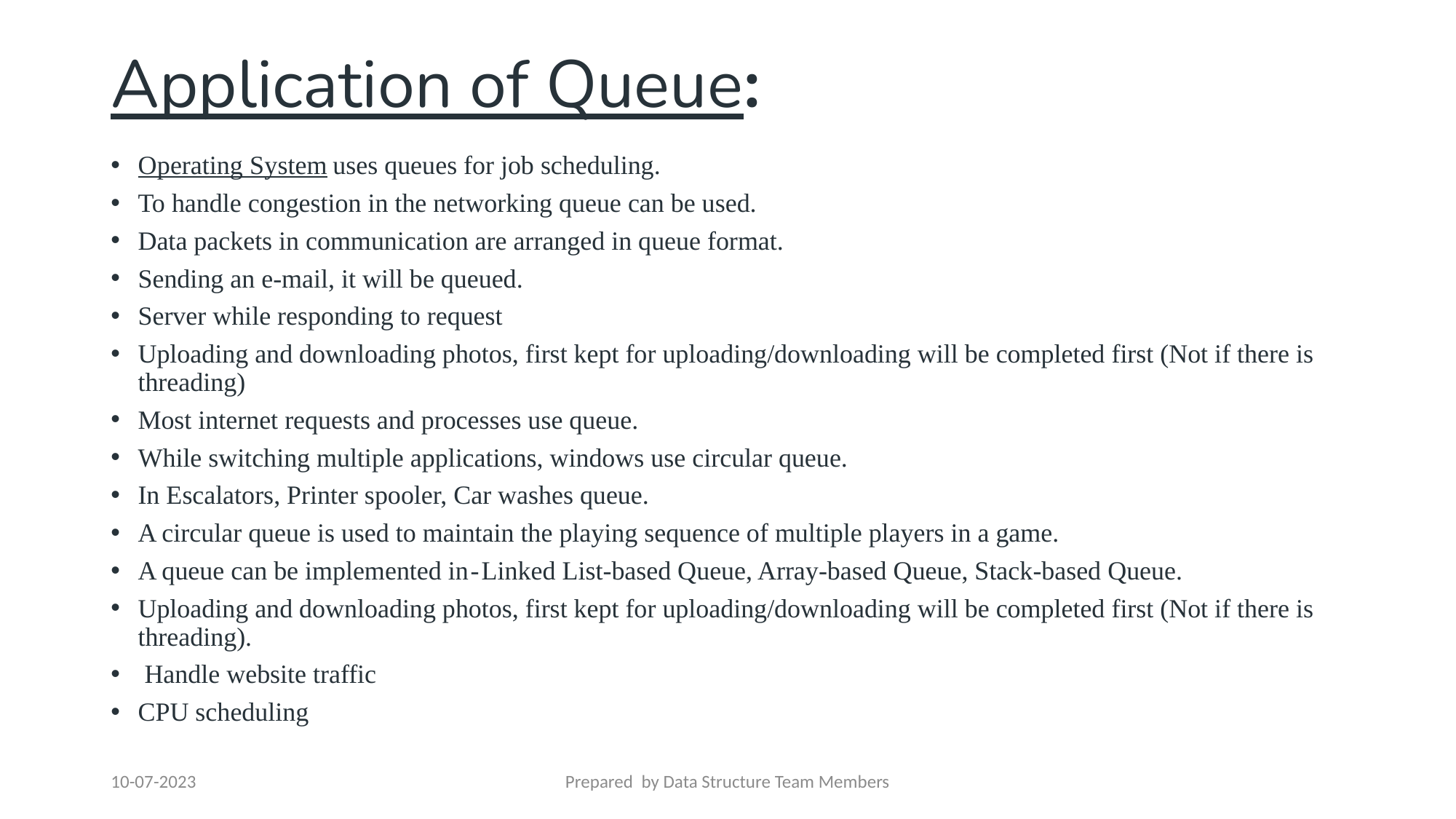

# Application of Queue:
Operating System uses queues for job scheduling.
To handle congestion in the networking queue can be used.
Data packets in communication are arranged in queue format.
Sending an e-mail, it will be queued.
Server while responding to request
Uploading and downloading photos, first kept for uploading/downloading will be completed first (Not if there is threading)
Most internet requests and processes use queue.
While switching multiple applications, windows use circular queue.
In Escalators, Printer spooler, Car washes queue.
A circular queue is used to maintain the playing sequence of multiple players in a game.
A queue can be implemented in - Linked List-based Queue, Array-based Queue, Stack-based Queue.
Uploading and downloading photos, first kept for uploading/downloading will be completed first (Not if there is threading).
 Handle website traffic
CPU scheduling

10-07-2023
Prepared  by Data Structure Team Members